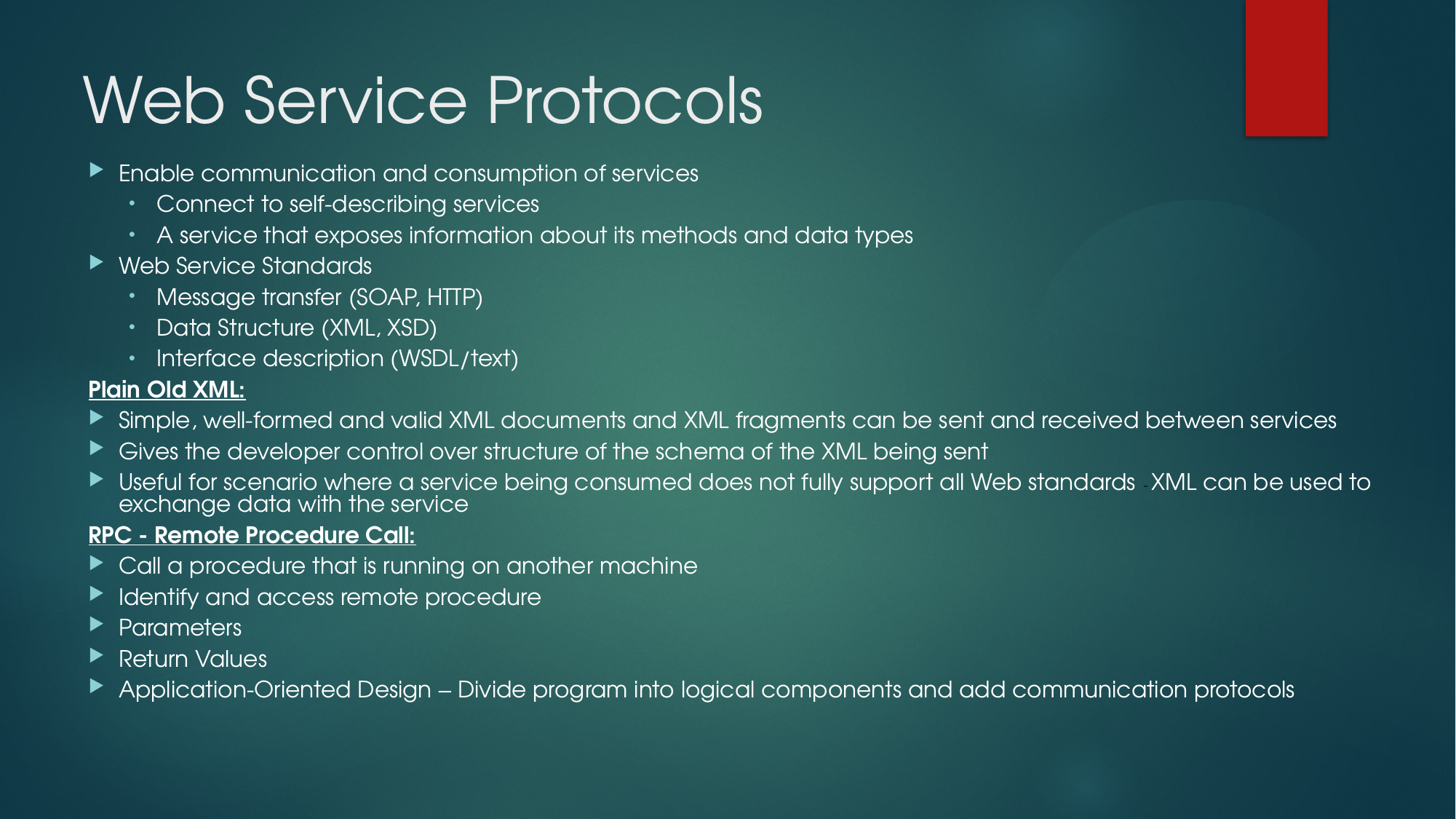

# Web Service Protocols
Enable communication and consumption of services
Connect to self-describing services
A service that exposes information about its methods and data types
Web Service Standards
Message transfer (SOAP, HTTP)
Data Structure (XML, XSD)
Interface description (WSDL/text)
Plain Old XML:
Simple, well-formed and valid XML documents and XML fragments can be sent and received between services
Gives the developer control over structure of the schema of the XML being sent
Useful for scenario where a service being consumed does not fully support all Web standards - XML can be used to exchange data with the service
RPC - Remote Procedure Call:
Call a procedure that is running on another machine
Identify and access remote procedure
Parameters
Return Values
Application-Oriented Design – Divide program into logical components and add communication protocols